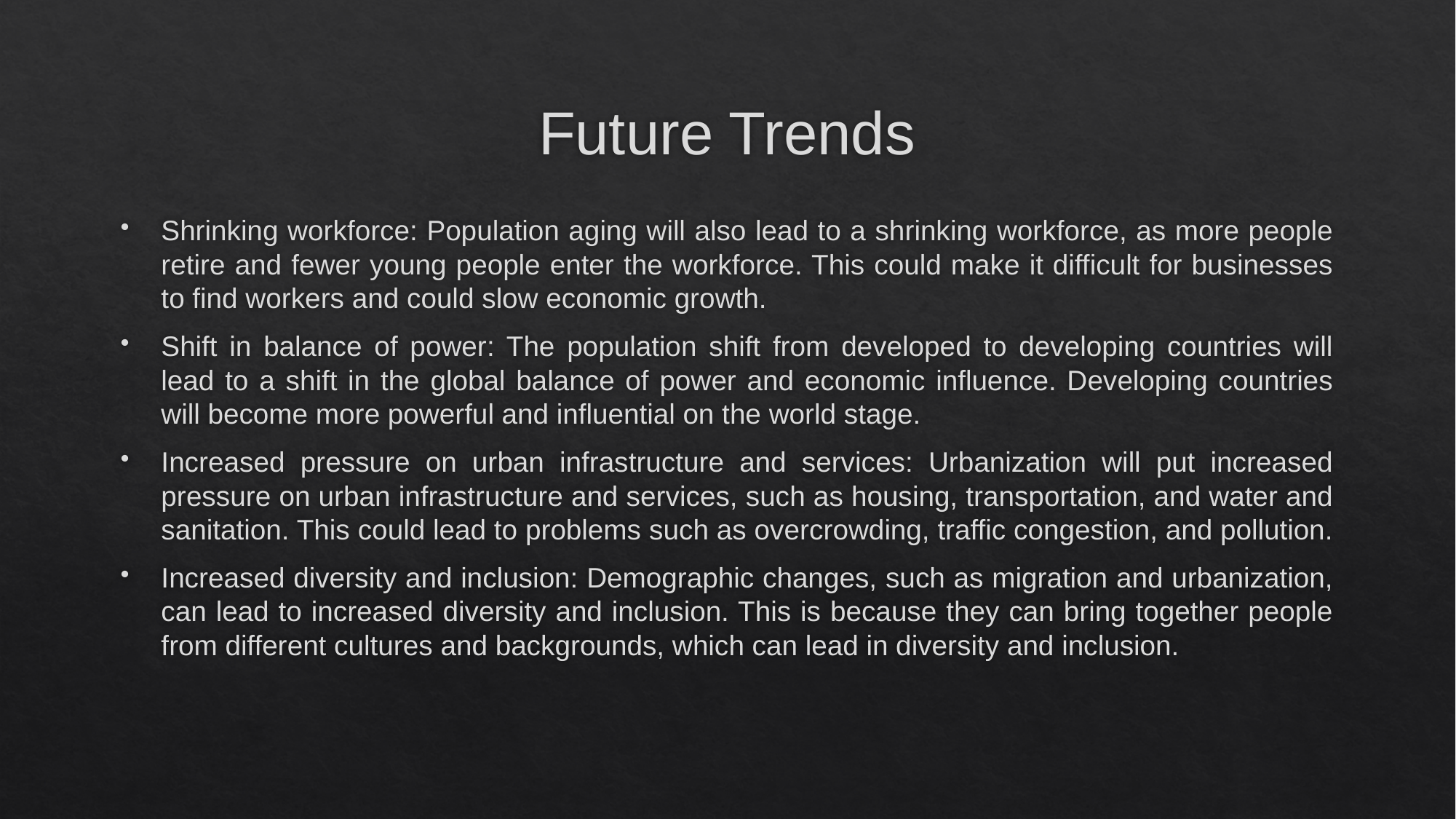

# Future Trends
Shrinking workforce: Population aging will also lead to a shrinking workforce, as more people retire and fewer young people enter the workforce. This could make it difficult for businesses to find workers and could slow economic growth.
Shift in balance of power: The population shift from developed to developing countries will lead to a shift in the global balance of power and economic influence. Developing countries will become more powerful and influential on the world stage.
Increased pressure on urban infrastructure and services: Urbanization will put increased pressure on urban infrastructure and services, such as housing, transportation, and water and sanitation. This could lead to problems such as overcrowding, traffic congestion, and pollution.
Increased diversity and inclusion: Demographic changes, such as migration and urbanization, can lead to increased diversity and inclusion. This is because they can bring together people from different cultures and backgrounds, which can lead in diversity and inclusion.